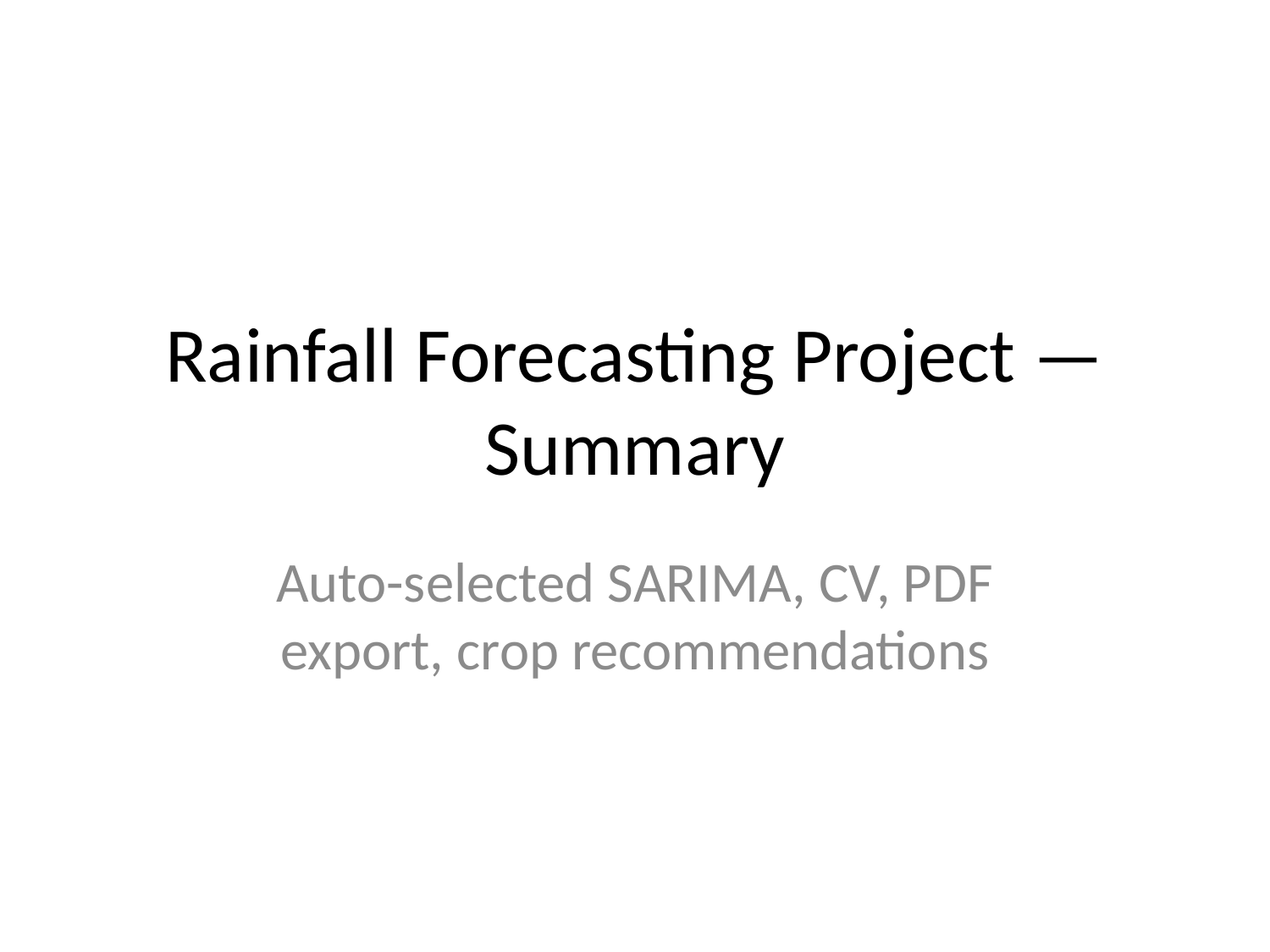

# Rainfall Forecasting Project — Summary
Auto-selected SARIMA, CV, PDF export, crop recommendations